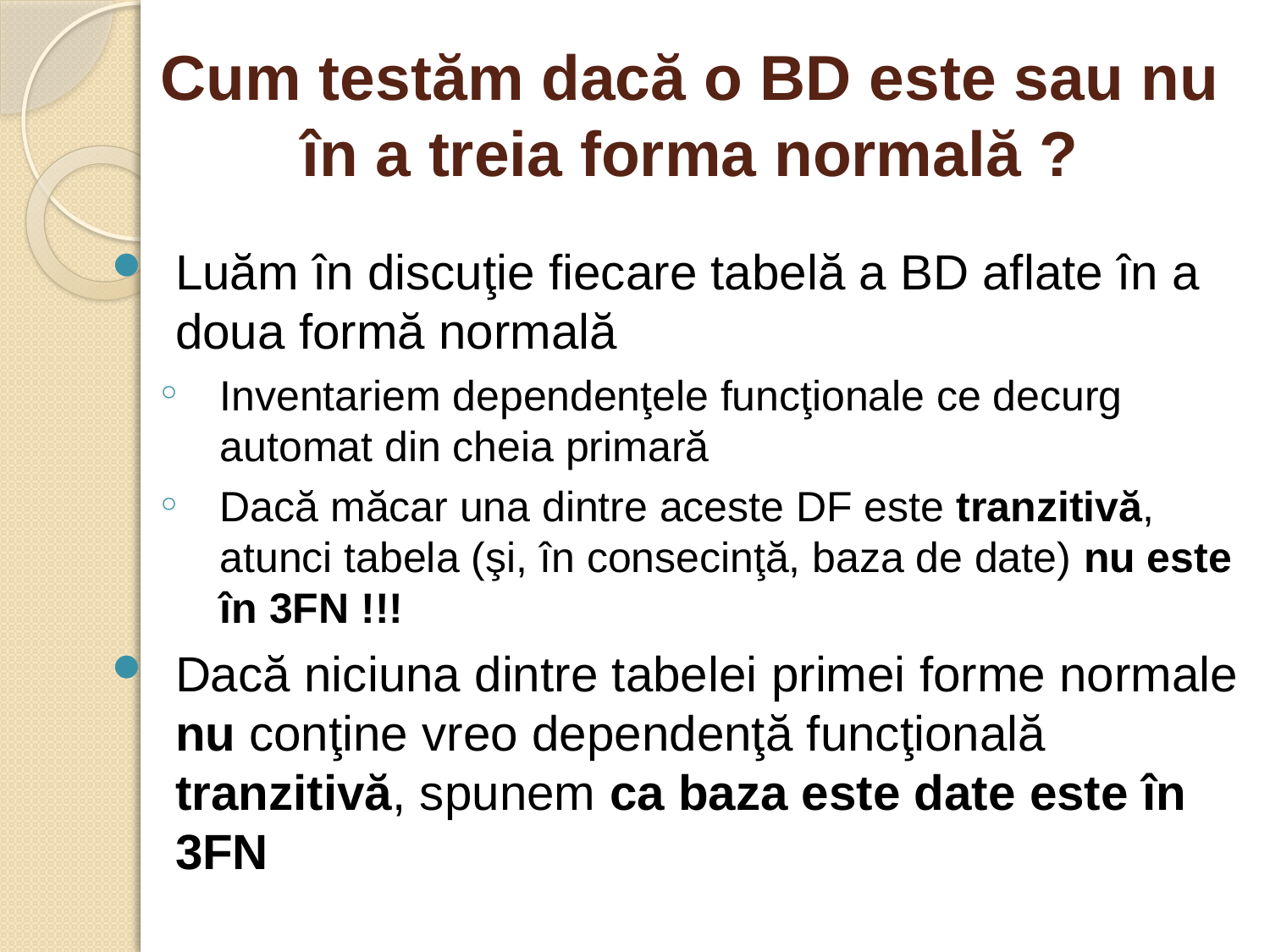

# Cum testăm dacă o BD este sau nu în a treia forma normală ?
Luăm în discuţie fiecare tabelă a BD aflate în a doua formă normală
Inventariem dependenţele funcţionale ce decurg automat din cheia primară
Dacă măcar una dintre aceste DF este tranzitivă, atunci tabela (şi, în consecinţă, baza de date) nu este în 3FN !!!
Dacă niciuna dintre tabelei primei forme normale nu conţine vreo dependenţă funcţională tranzitivă, spunem ca baza este date este în 3FN